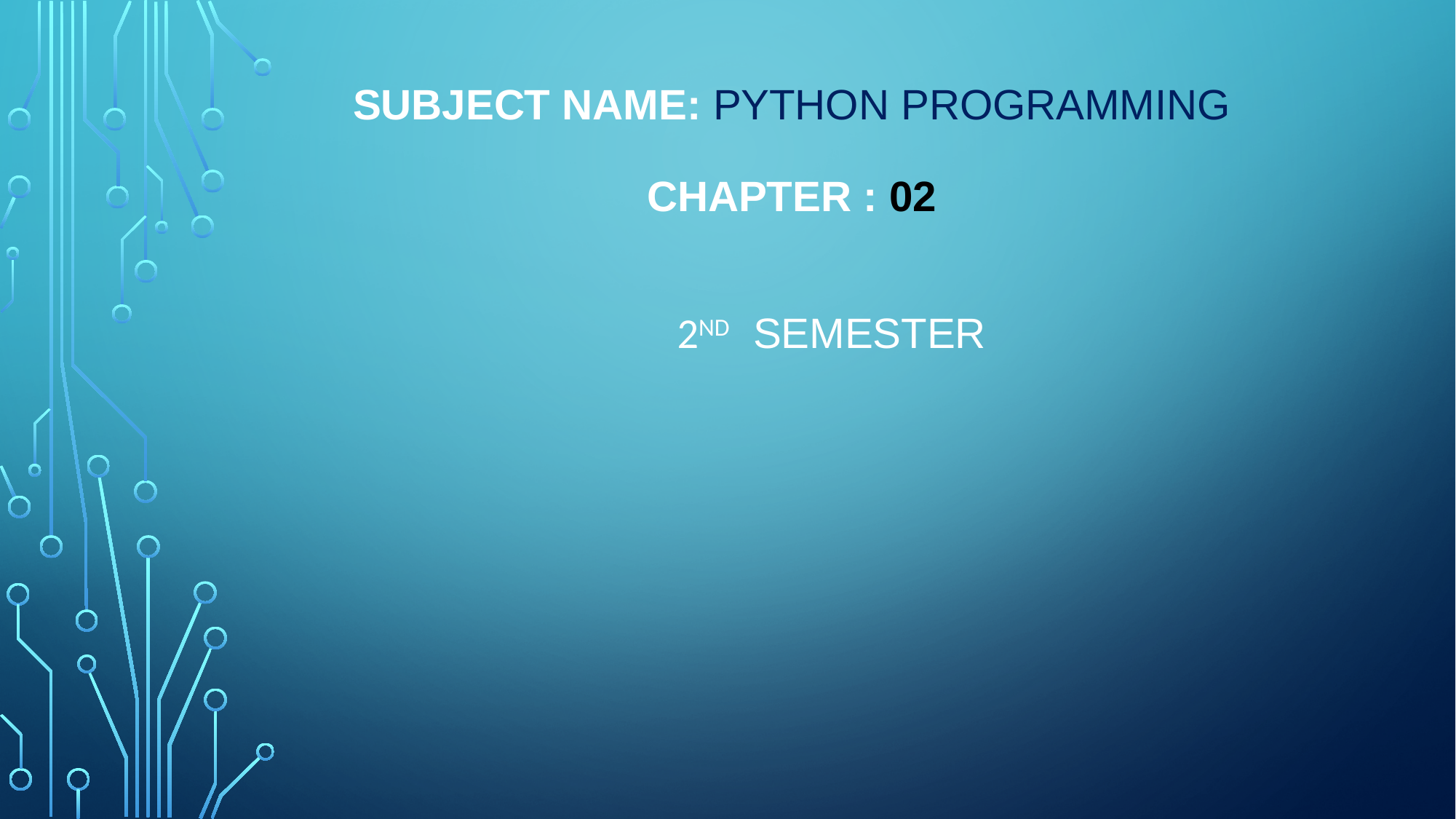

# Subject Name: Python programming Chapter : 02 2nd  Semester